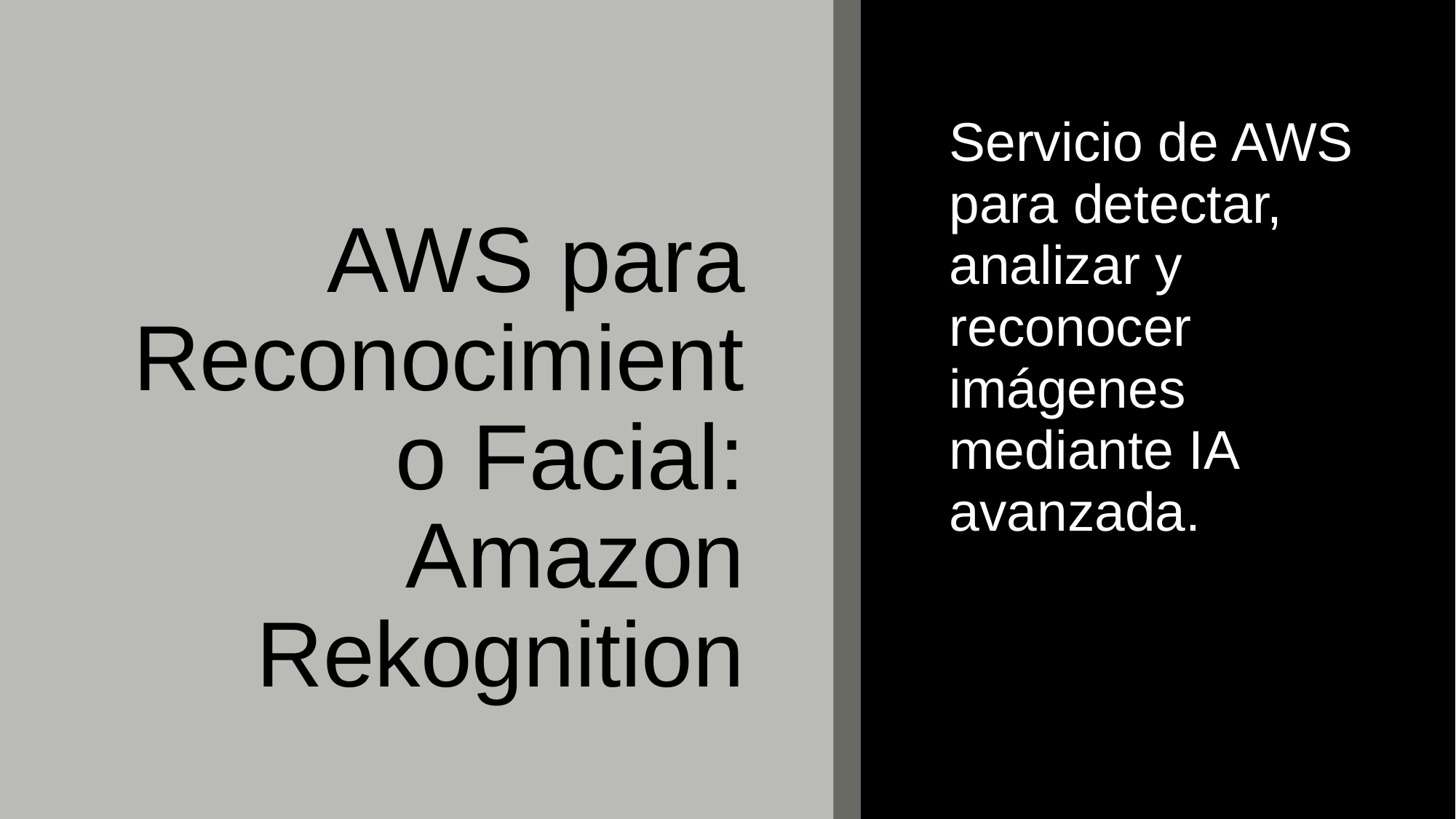

# AWS para Reconocimiento Facial: Amazon Rekognition
Servicio de AWS para detectar, analizar y reconocer imágenes mediante IA avanzada.